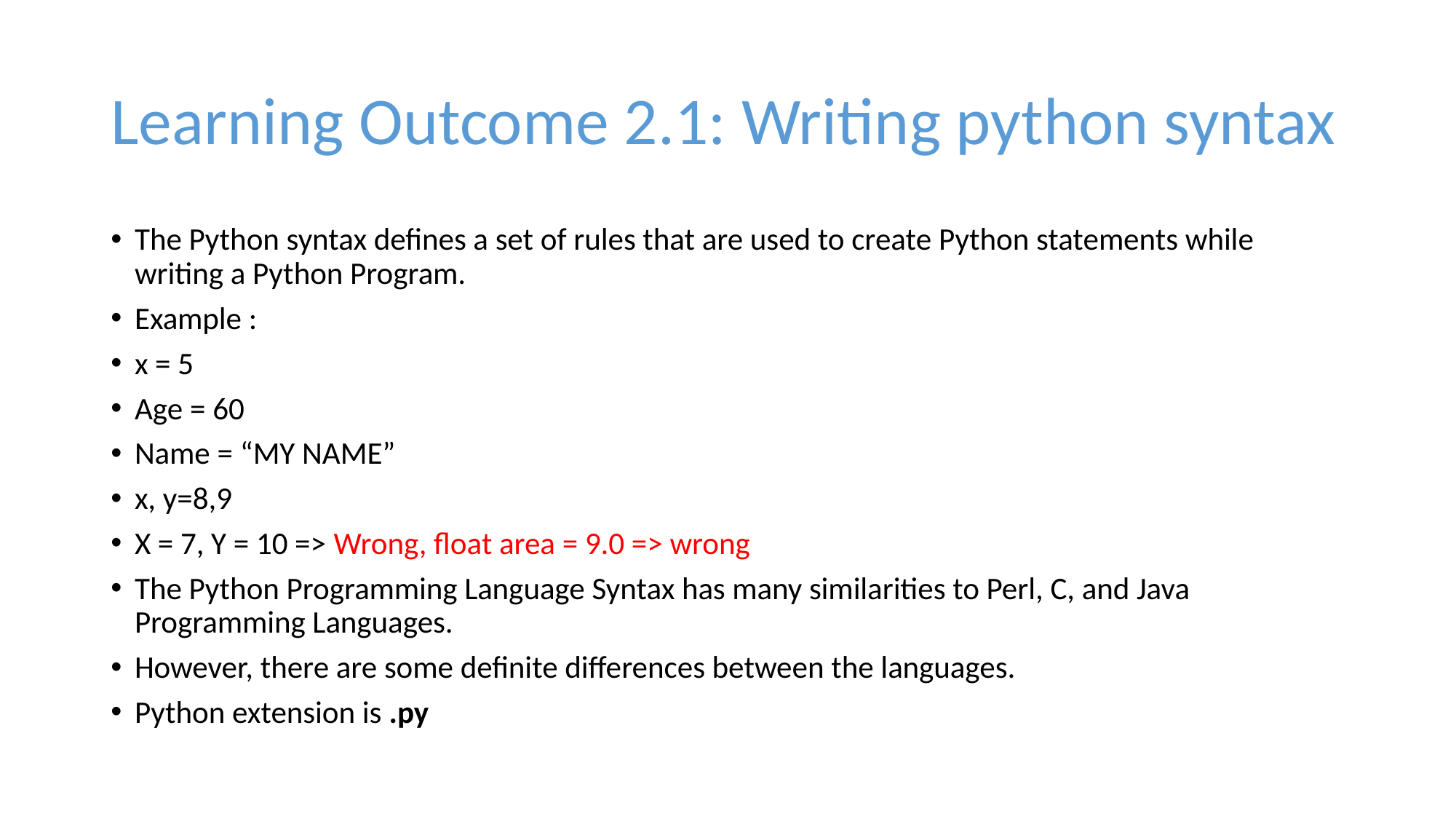

# Learning Outcome 2.1: Writing python syntax
The Python syntax defines a set of rules that are used to create Python statements while writing a Python Program.
Example :
x = 5
Age = 60
Name = “MY NAME”
x, y=8,9
X = 7, Y = 10 => Wrong, float area = 9.0 => wrong
The Python Programming Language Syntax has many similarities to Perl, C, and Java Programming Languages.
However, there are some definite differences between the languages.
Python extension is .py